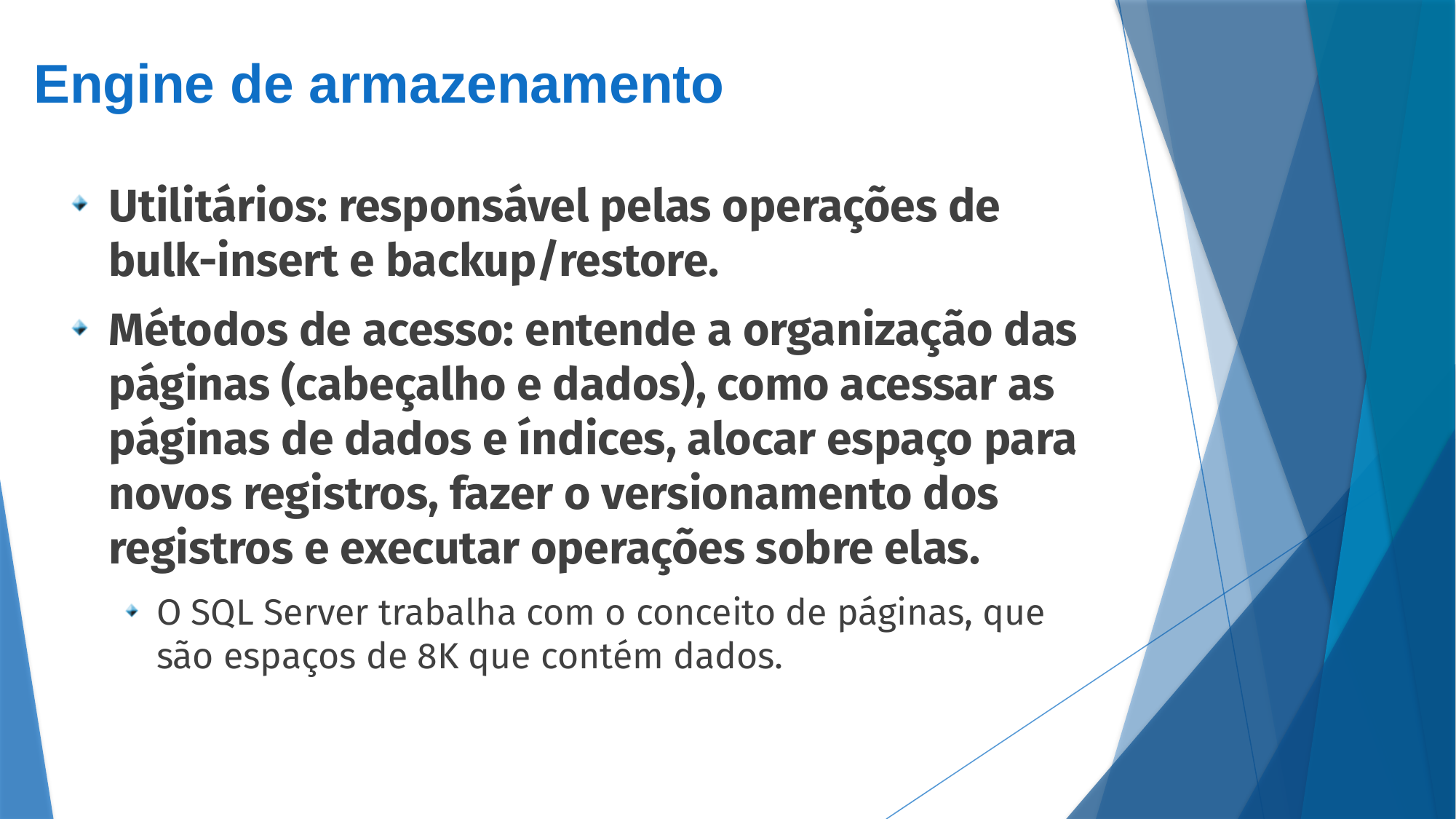

# Engine de armazenamento
Utilitários: responsável pelas operações de bulk-insert e backup/restore.
Métodos de acesso: entende a organização das páginas (cabeçalho e dados), como acessar as páginas de dados e índices, alocar espaço para novos registros, fazer o versionamento dos registros e executar operações sobre elas.
O SQL Server trabalha com o conceito de páginas, que são espaços de 8K que contém dados.